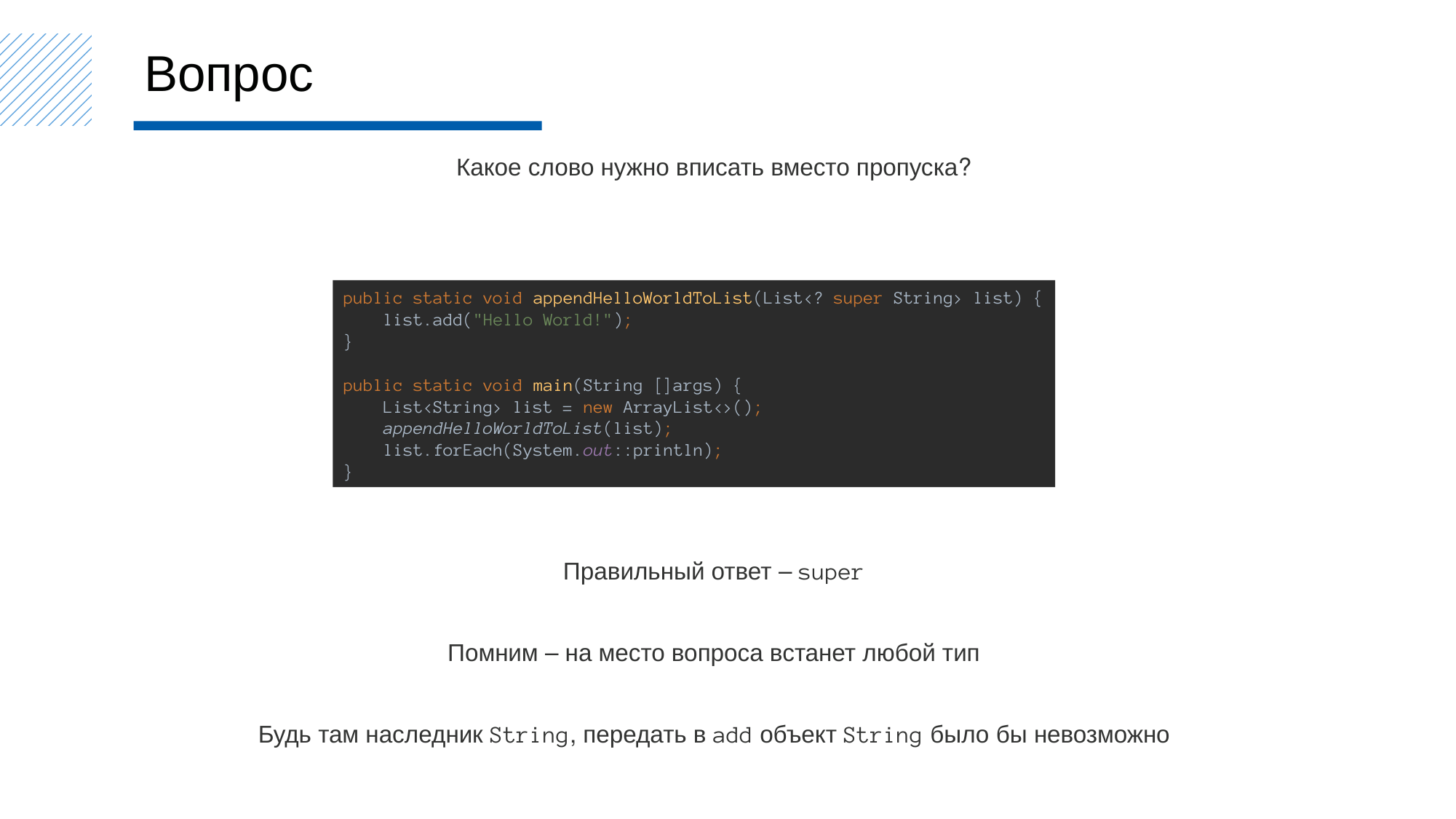

Вопрос
Какое слово нужно вписать вместо пропуска?
public static void appendHelloWorldToList(List<? super String> list) {
    list.add("Hello World!");
}
public static void main(String []args) {
    List<String> list = new ArrayList<>();
    appendHelloWorldToList(list);
    list.forEach(System.out::println);
}
Правильный ответ – super
Помним – на место вопроса встанет любой тип
Будь там наследник String, передать в add объект String было бы невозможно